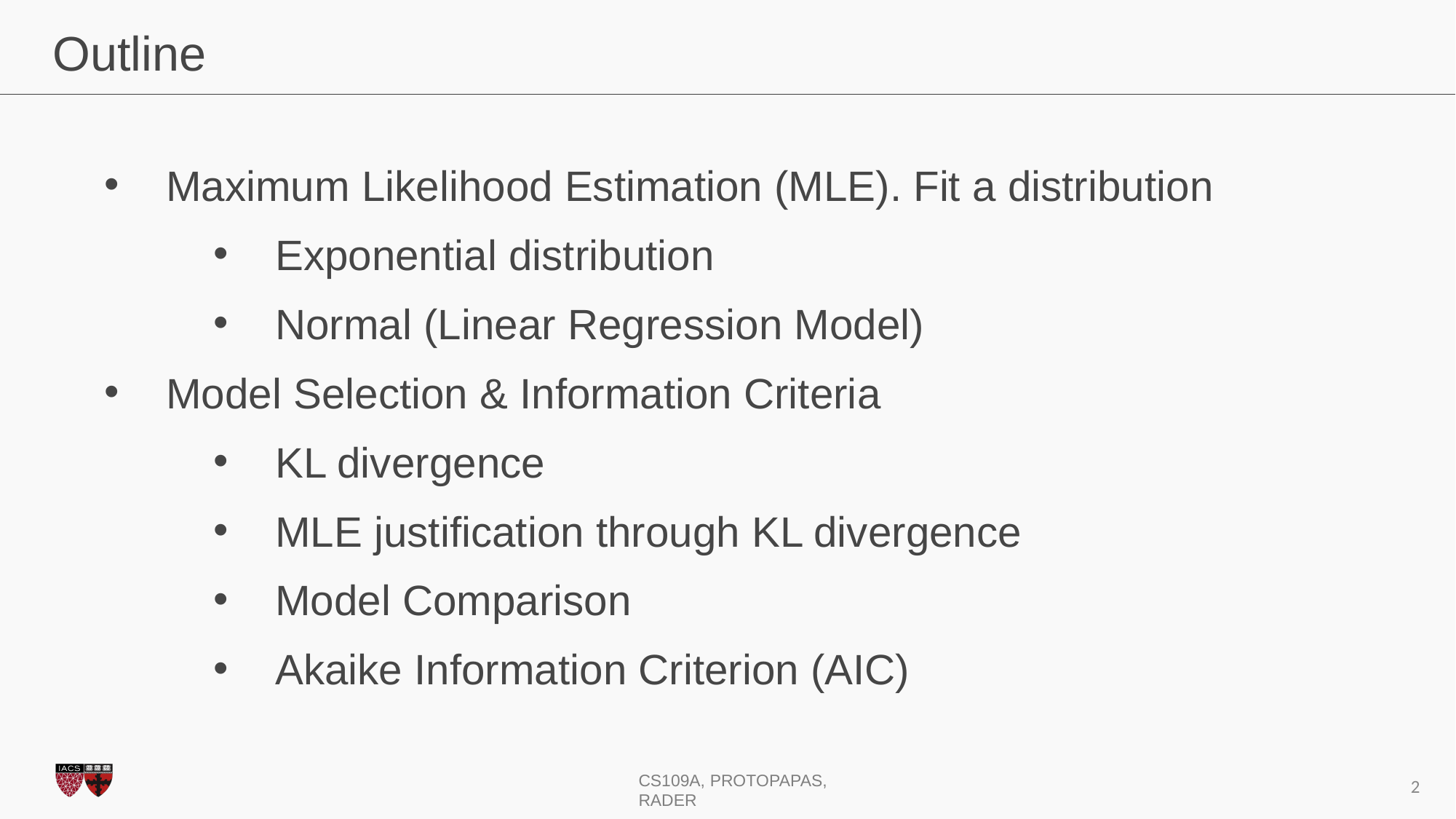

# Outline
Maximum Likelihood Estimation (MLE). Fit a distribution
Exponential distribution
Normal (Linear Regression Model)
Model Selection & Information Criteria
KL divergence
MLE justification through KL divergence
Model Comparison
Akaike Information Criterion (AIC)
2